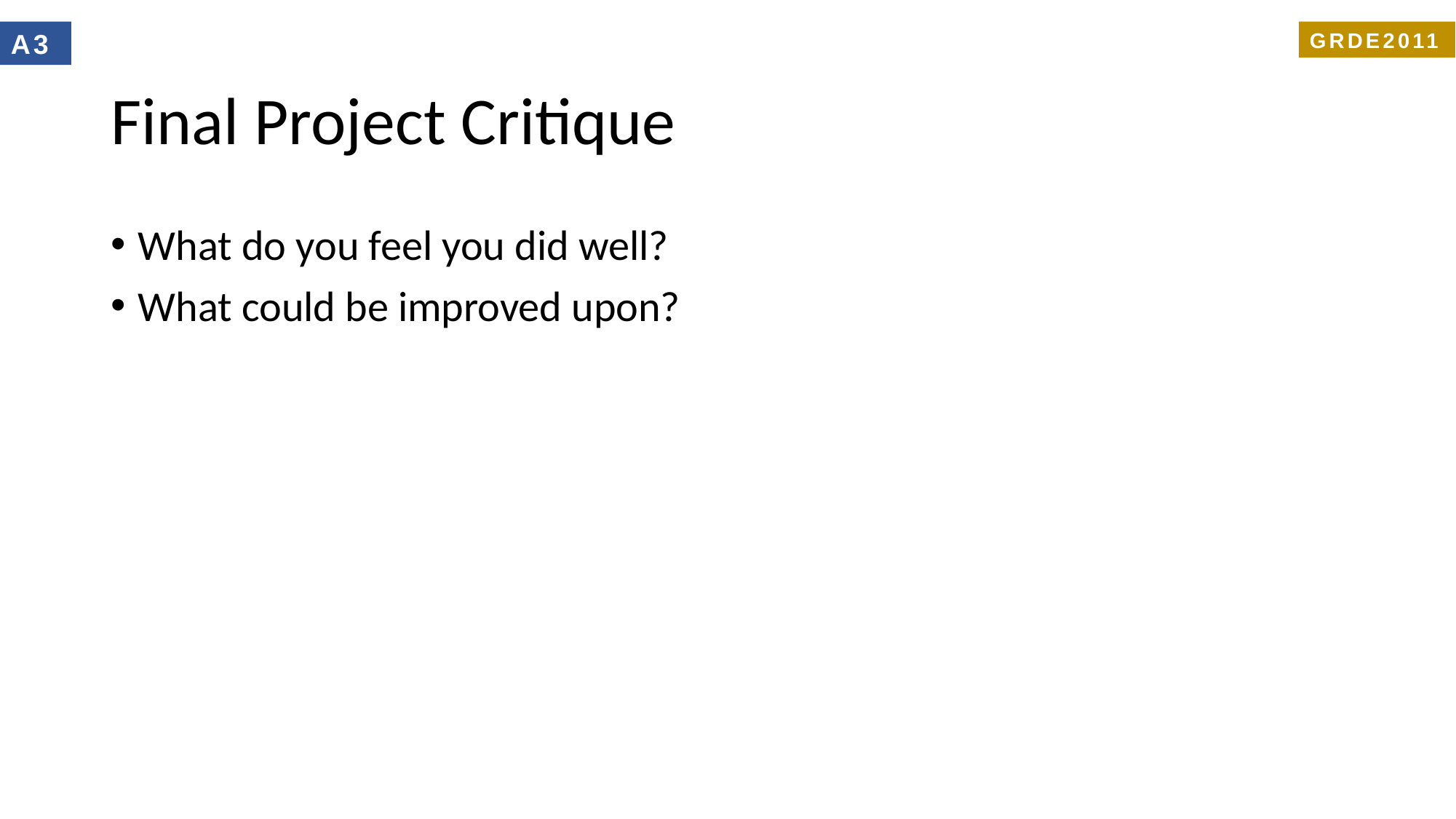

A3
GRDE2011
# Final Project Critique
What do you feel you did well?
What could be improved upon?